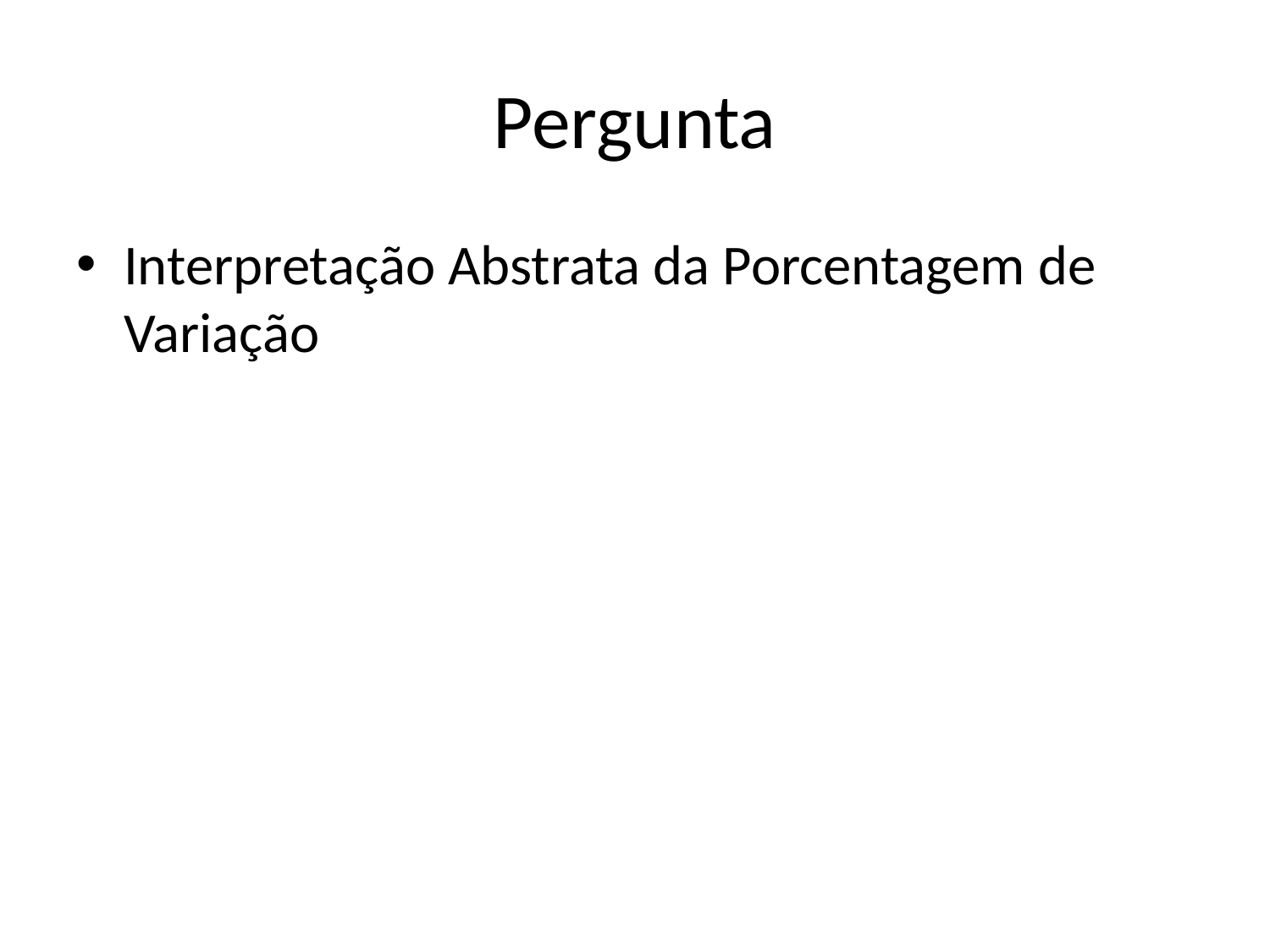

# Pergunta
Interpretação Abstrata da Porcentagem de Variação